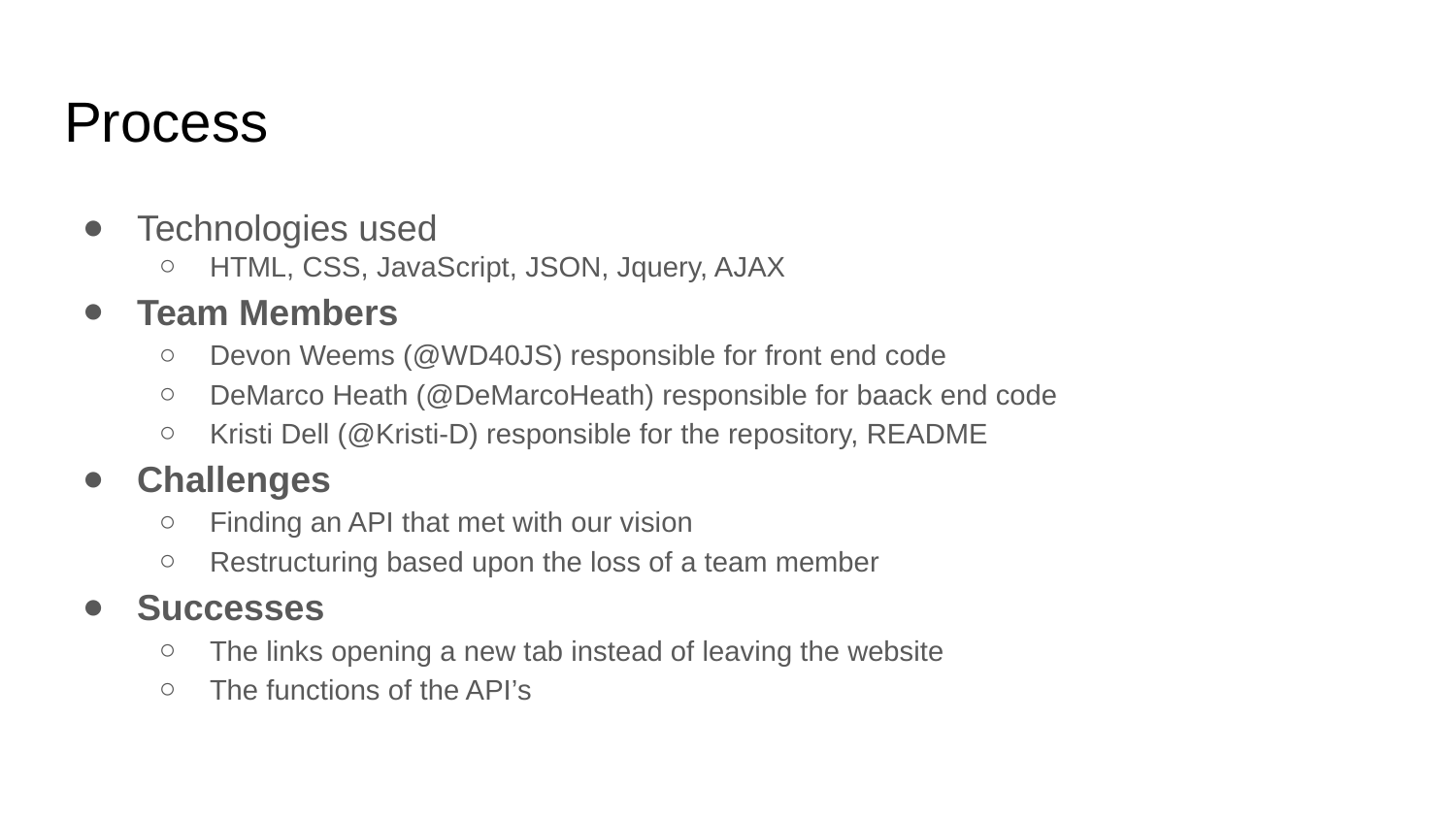

# Process
Technologies used
HTML, CSS, JavaScript, JSON, Jquery, AJAX
Team Members
Devon Weems (@WD40JS) responsible for front end code
DeMarco Heath (@DeMarcoHeath) responsible for baack end code
Kristi Dell (@Kristi-D) responsible for the repository, README
Challenges
Finding an API that met with our vision
Restructuring based upon the loss of a team member
Successes
The links opening a new tab instead of leaving the website
The functions of the API’s